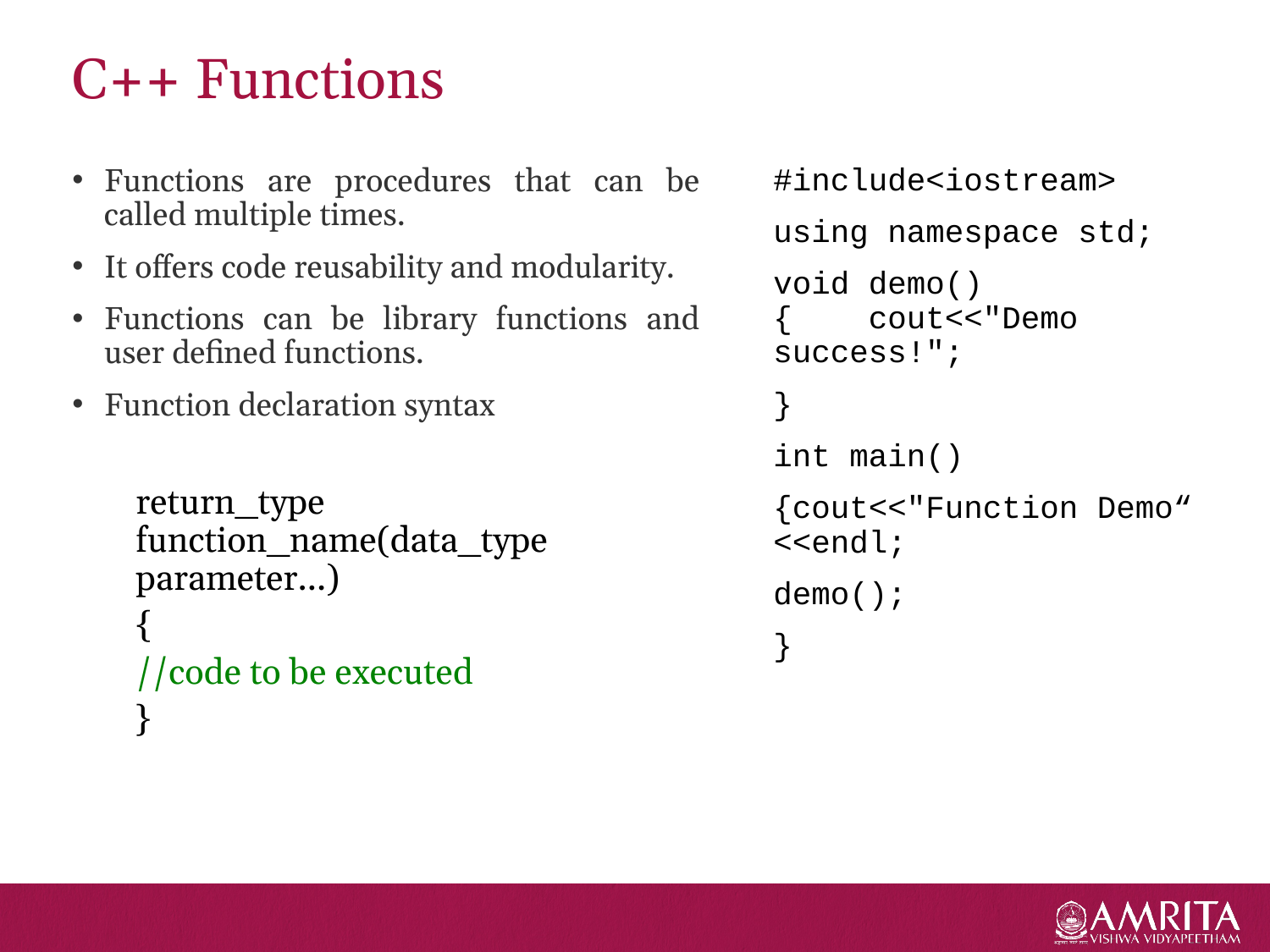

# C++ Functions
#include<iostream>
using namespace std;
void demo(){    cout<<"Demo success!";
}
int main()
{cout<<"Function Demo“ <<endl;
demo();
}

Functions are procedures that can be called multiple times.
It offers code reusability and modularity.
Functions can be library functions and user defined functions.
Function declaration syntax

return_type  function_name(data_type  parameter...)
{
//code to be executed
}